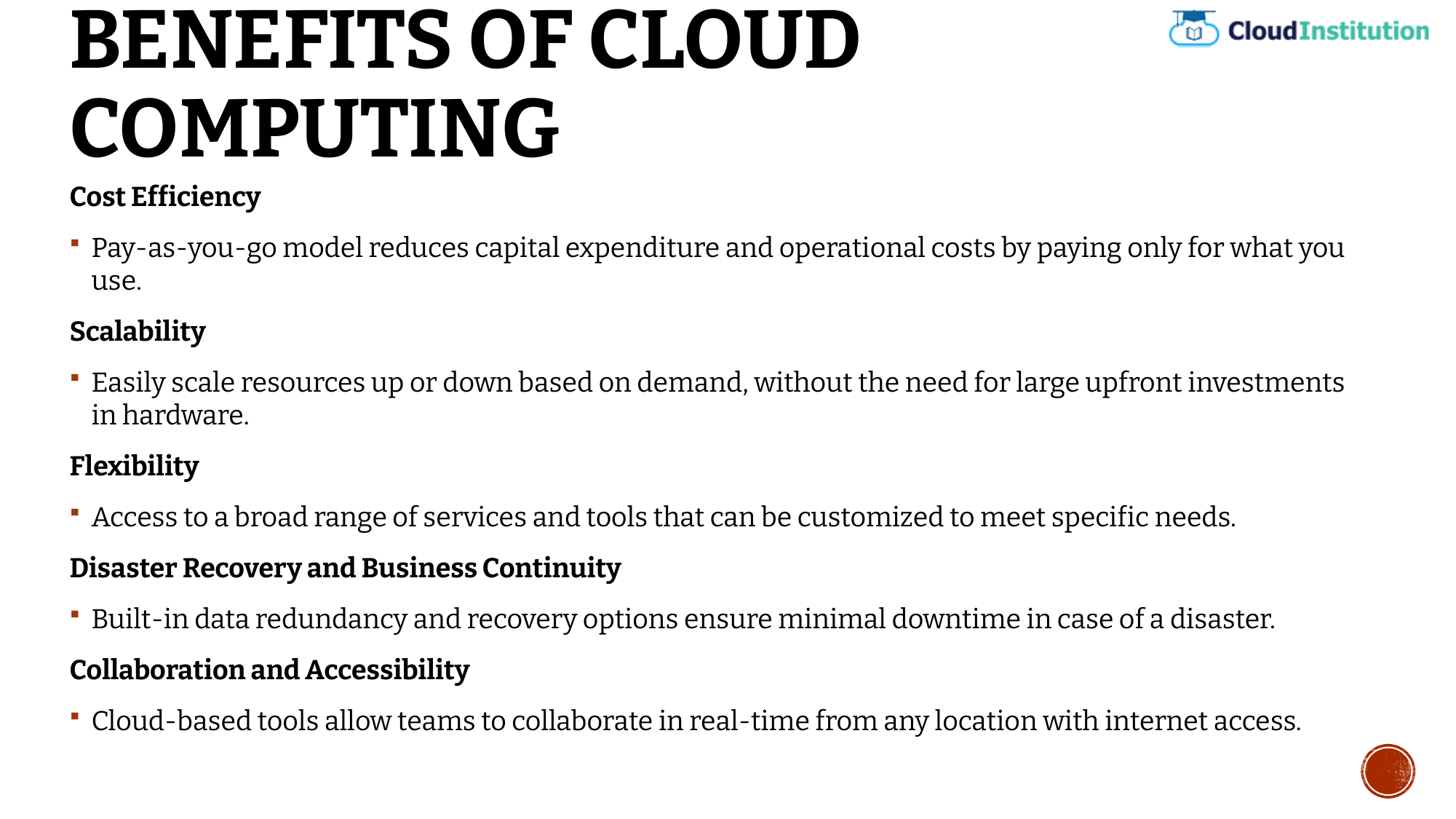

# Benefits of Cloud Computing
Cost Efficiency
Pay-as-you-go model reduces capital expenditure and operational costs by paying only for what you use.
Scalability
Easily scale resources up or down based on demand, without the need for large upfront investments in hardware.
Flexibility
Access to a broad range of services and tools that can be customized to meet specific needs.
Disaster Recovery and Business Continuity
Built-in data redundancy and recovery options ensure minimal downtime in case of a disaster.
Collaboration and Accessibility
Cloud-based tools allow teams to collaborate in real-time from any location with internet access.